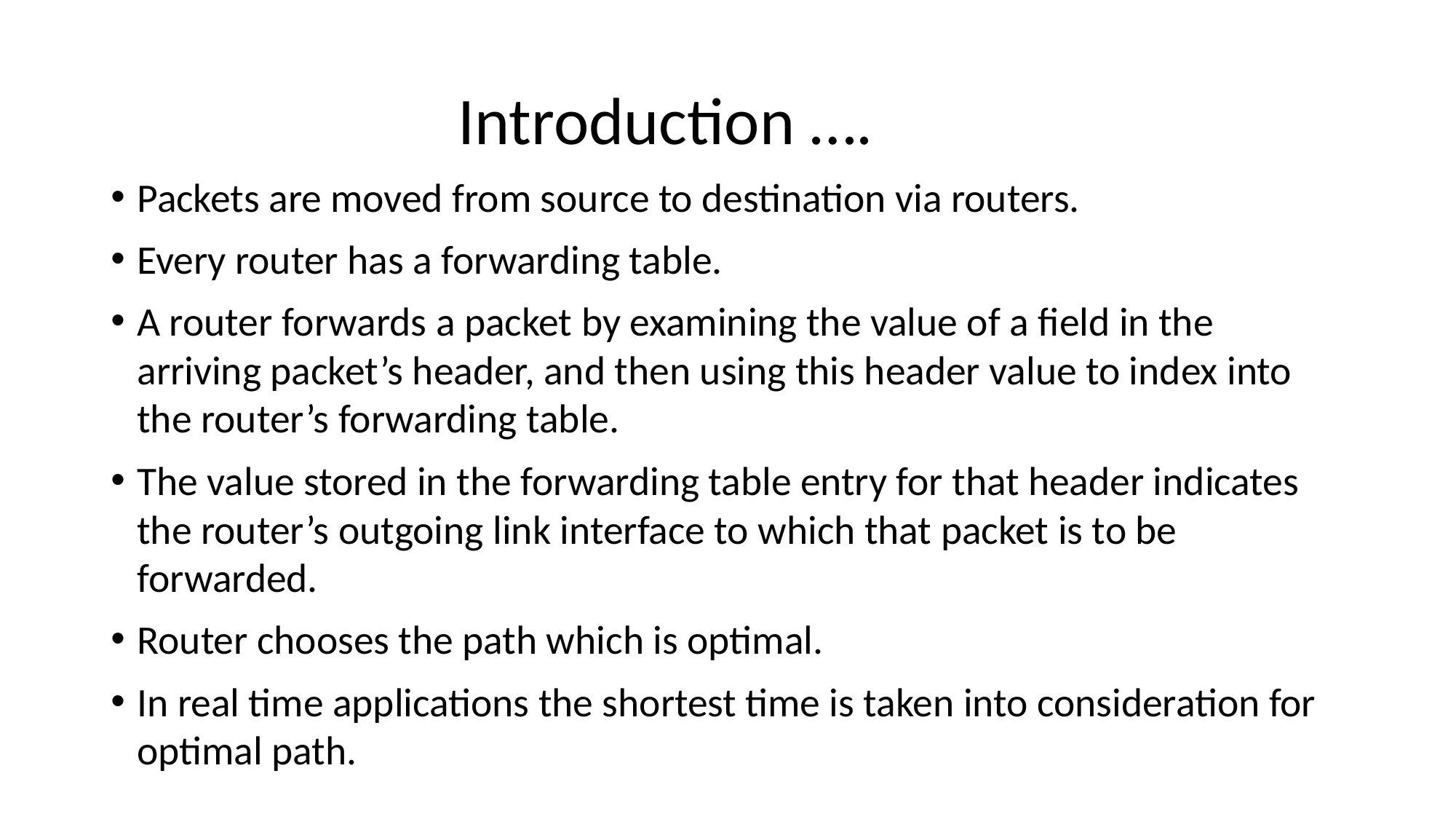

# Introduction ….
Packets are moved from source to destination via routers.
Every router has a forwarding table.
A router forwards a packet by examining the value of a field in the arriving packet’s header, and then using this header value to index into the router’s forwarding table.
The value stored in the forwarding table entry for that header indicates the router’s outgoing link interface to which that packet is to be forwarded.
Router chooses the path which is optimal.
In real time applications the shortest time is taken into consideration for optimal path.